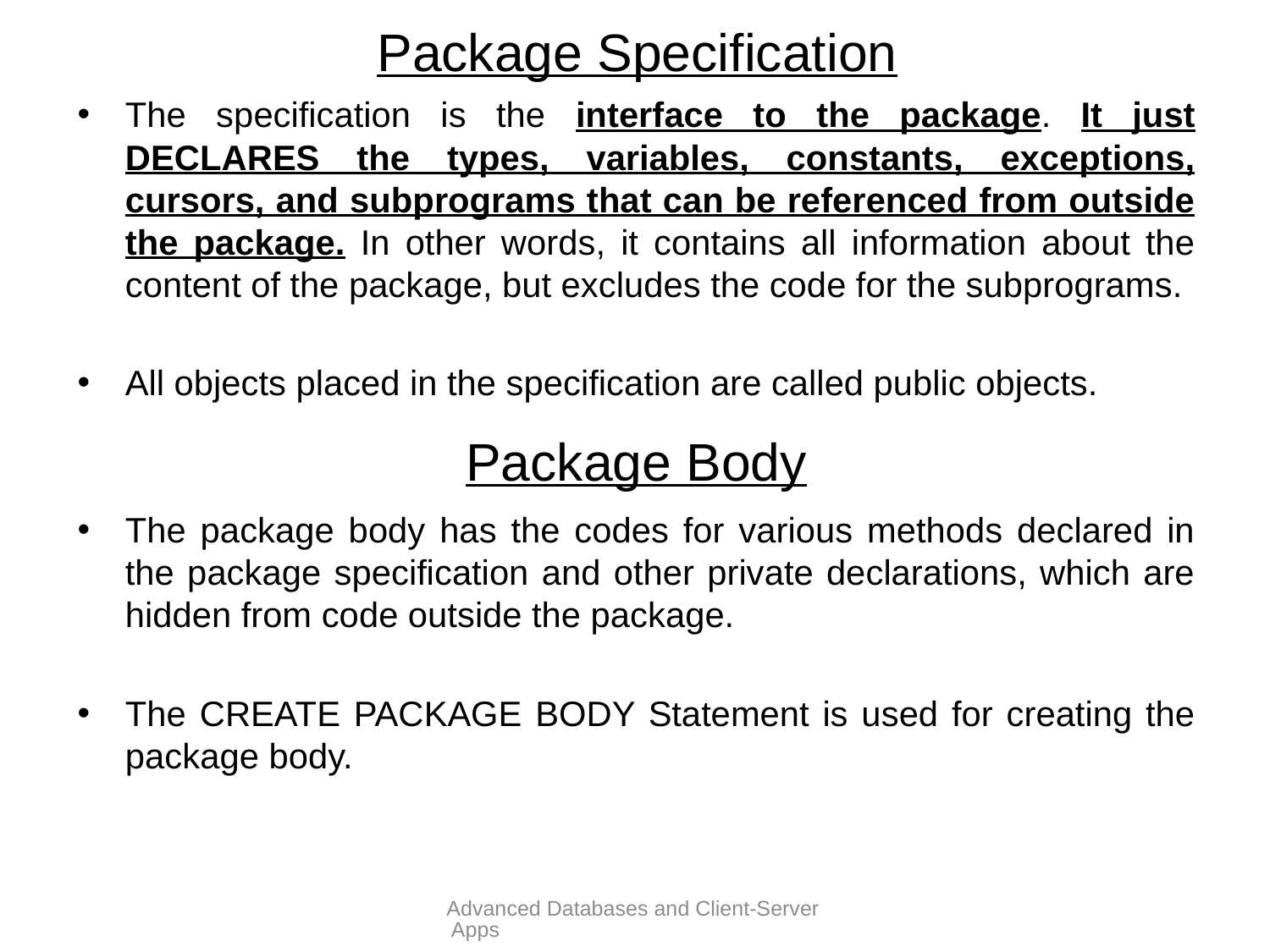

# Package Specification
The specification is the interface to the package. It just DECLARES the types, variables, constants, exceptions, cursors, and subprograms that can be referenced from outside the package. In other words, it contains all information about the content of the package, but excludes the code for the subprograms.

All objects placed in the specification are called public objects.
Package Body
The package body has the codes for various methods declared in the package specification and other private declarations, which are hidden from code outside the package.

The CREATE PACKAGE BODY Statement is used for creating the package body.
Advanced Databases and Client-Server Apps